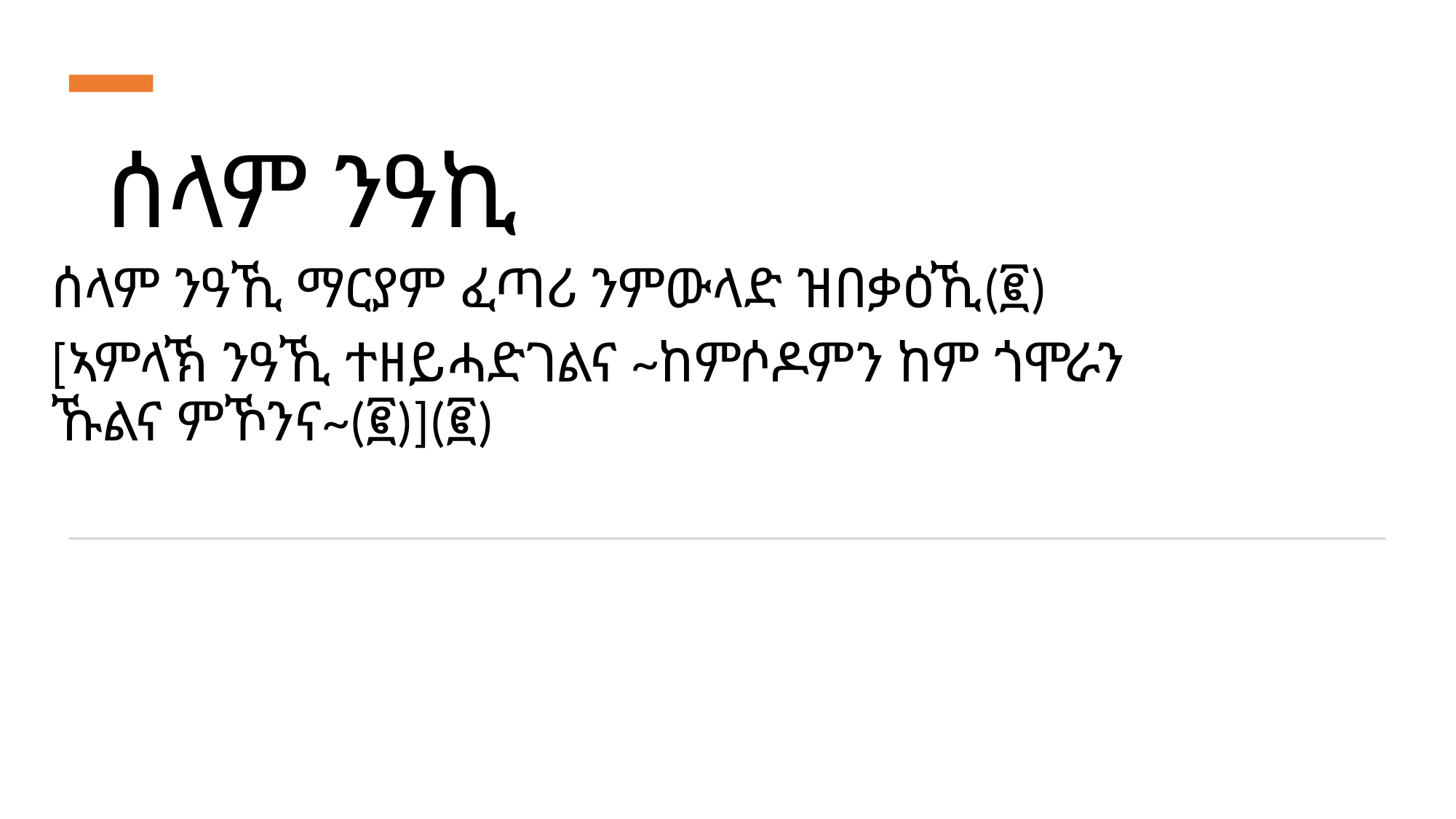

# ሰላም ንዓኪ
ሰላም ንዓኺ ማርያም ፈጣሪ ንምውላድ ዝበቃዕኺ(፪)
[ኣምላኽ ንዓኺ ተዘይሓድገልና ~ከምሶዶምን ከም ጎሞራን ኹልና ምኾንና~(፪)](፪)